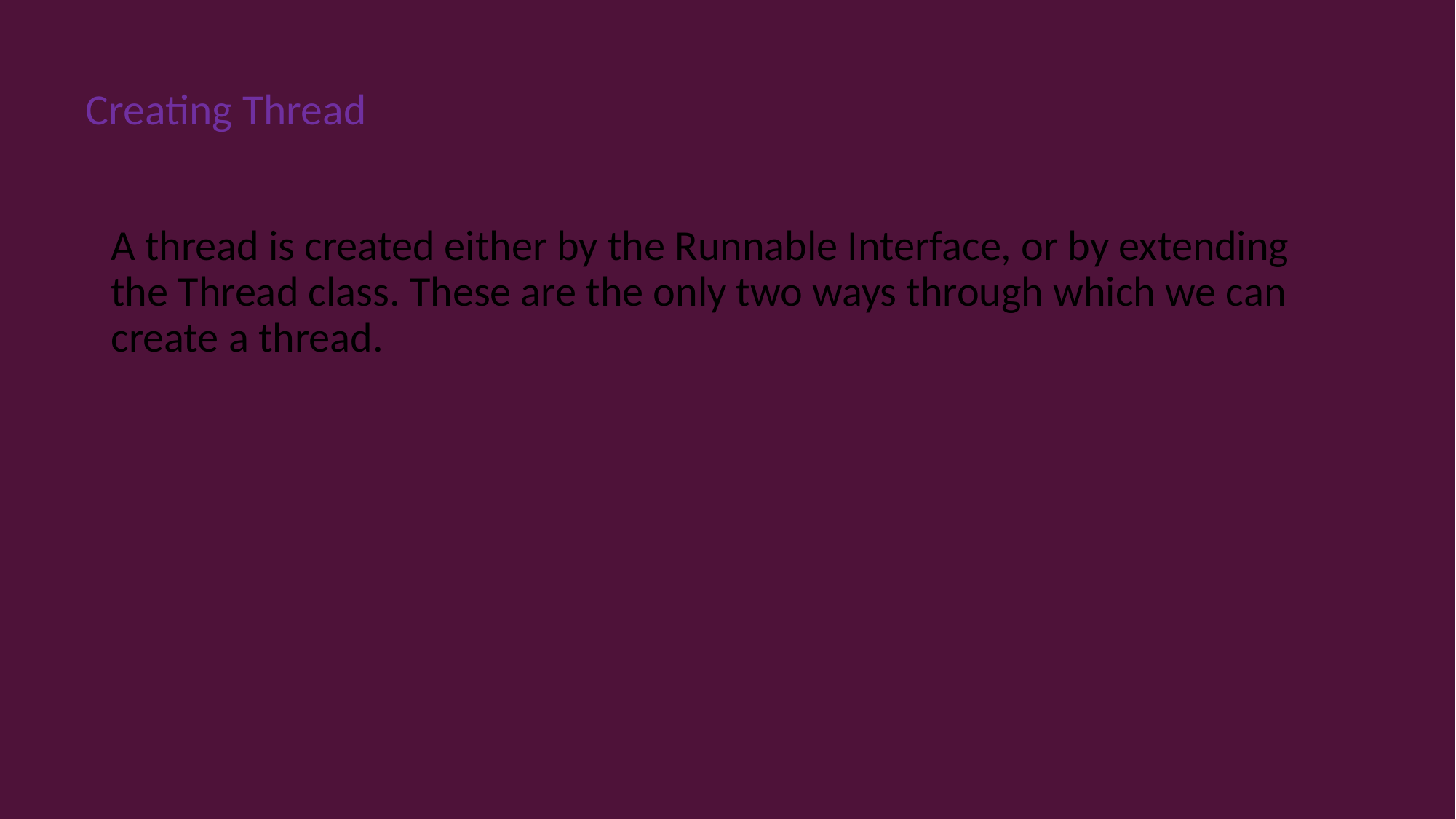

# Creating Thread
A thread is created either by the Runnable Interface, or by extending the Thread class. These are the only two ways through which we can create a thread.